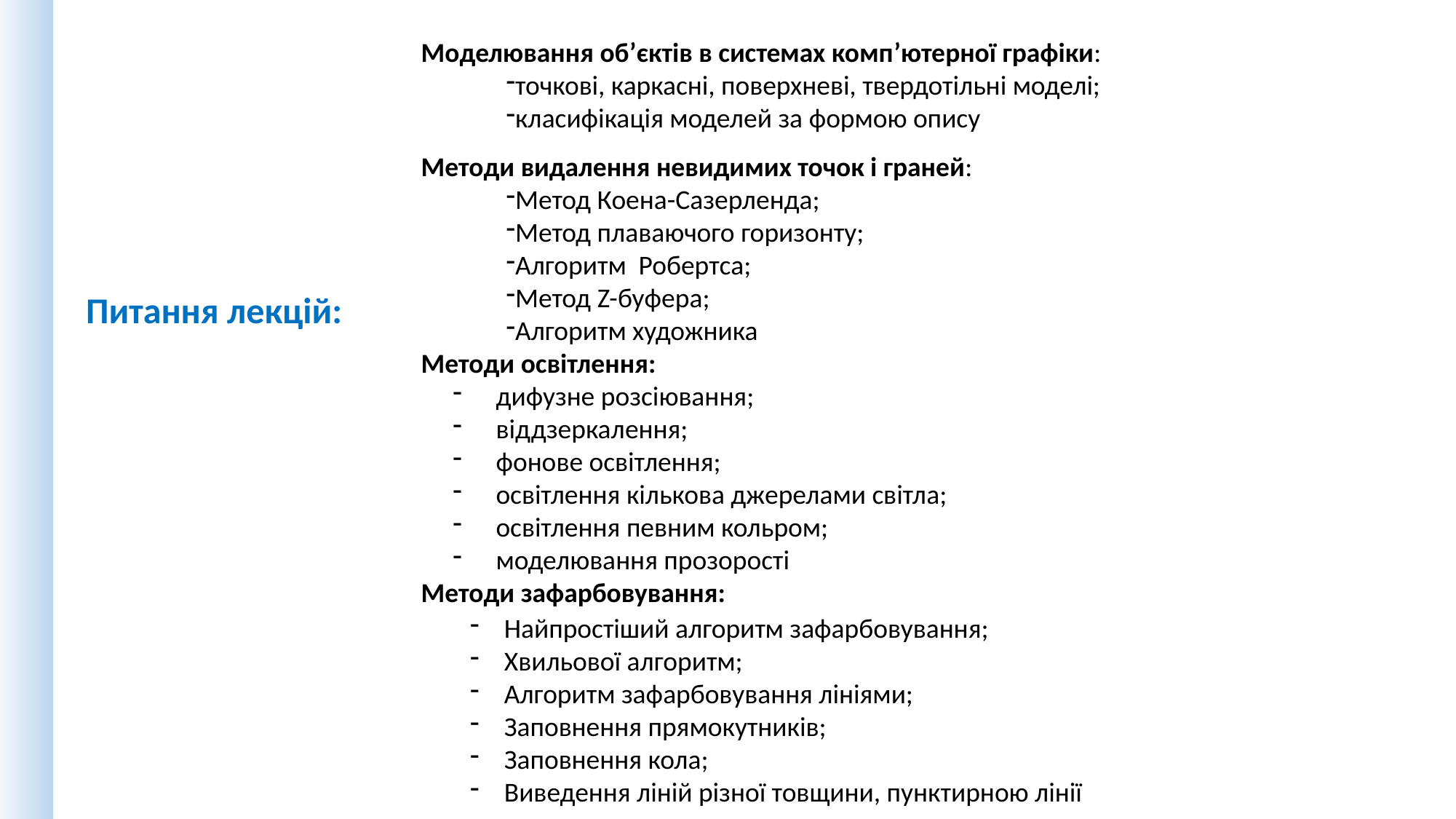

Моделювання об’єктів в системах комп’ютерної графіки:
точкові, каркасні, поверхневі, твердотільні моделі;
класифікація моделей за формою опису
Методи видалення невидимих точок і граней:
Метод Коена-Сазерленда;
Метод плаваючого горизонту;
Алгоритм  Робертса;
Метод Z-буфера;
Алгоритм художника
Методи освітлення:
дифузне розсіювання;
віддзеркалення;
фонове освітлення;
освітлення кількова джерелами світла;
освітлення певним кольром;
моделювання прозорості
Методи зафарбовування:

Питання лекцій:
Найпростіший алгоритм зафарбовування;
Хвильової алгоритм;
Алгоритм зафарбовування лініями;
Заповнення прямокутників;
Заповнення кола;
Виведення ліній різної товщини, пунктирною лінії